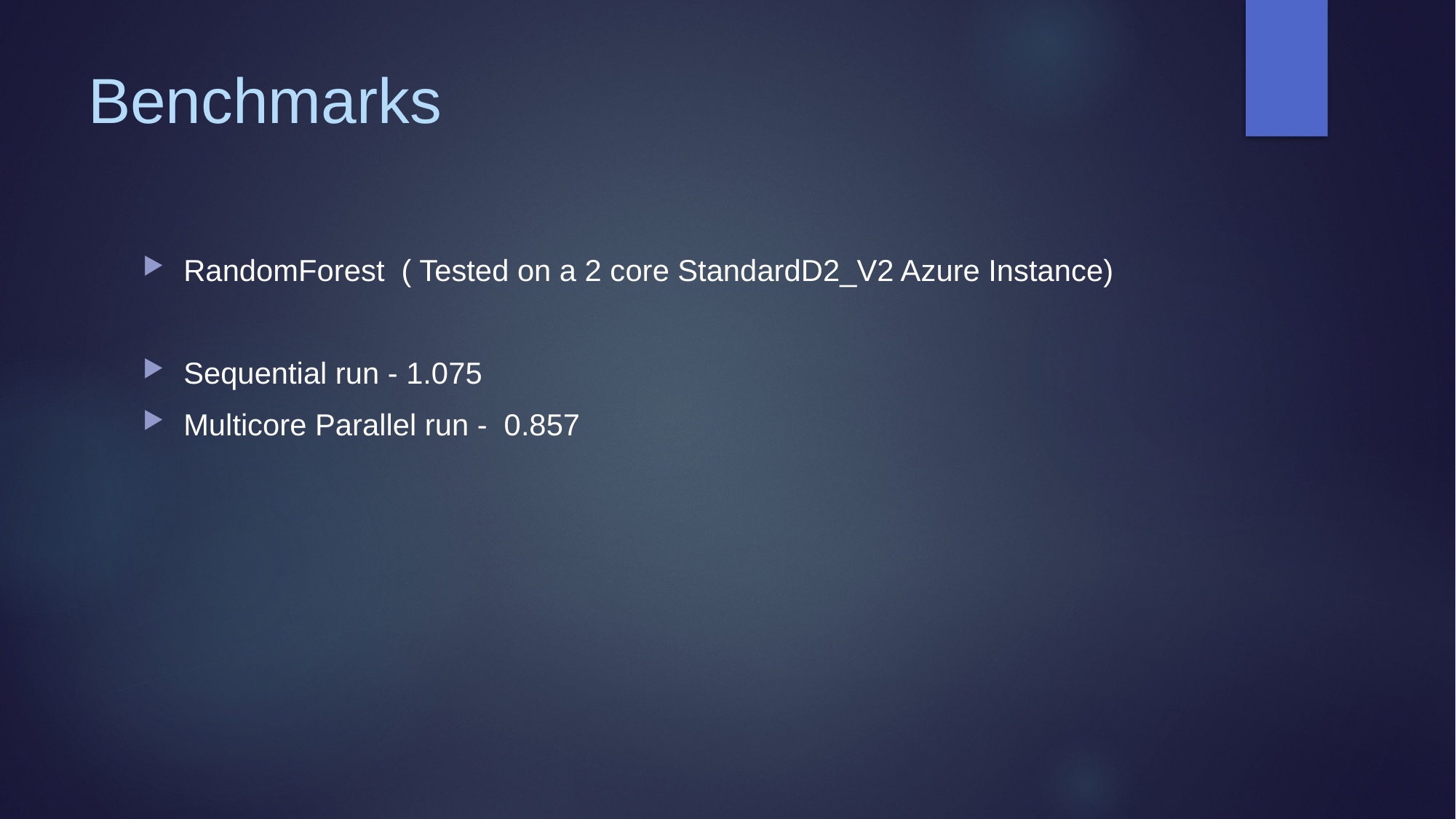

# Benchmarks
RandomForest  ( Tested on a 2 core StandardD2_V2 Azure Instance)

Sequential run - 1.075
Multicore Parallel run -  0.857